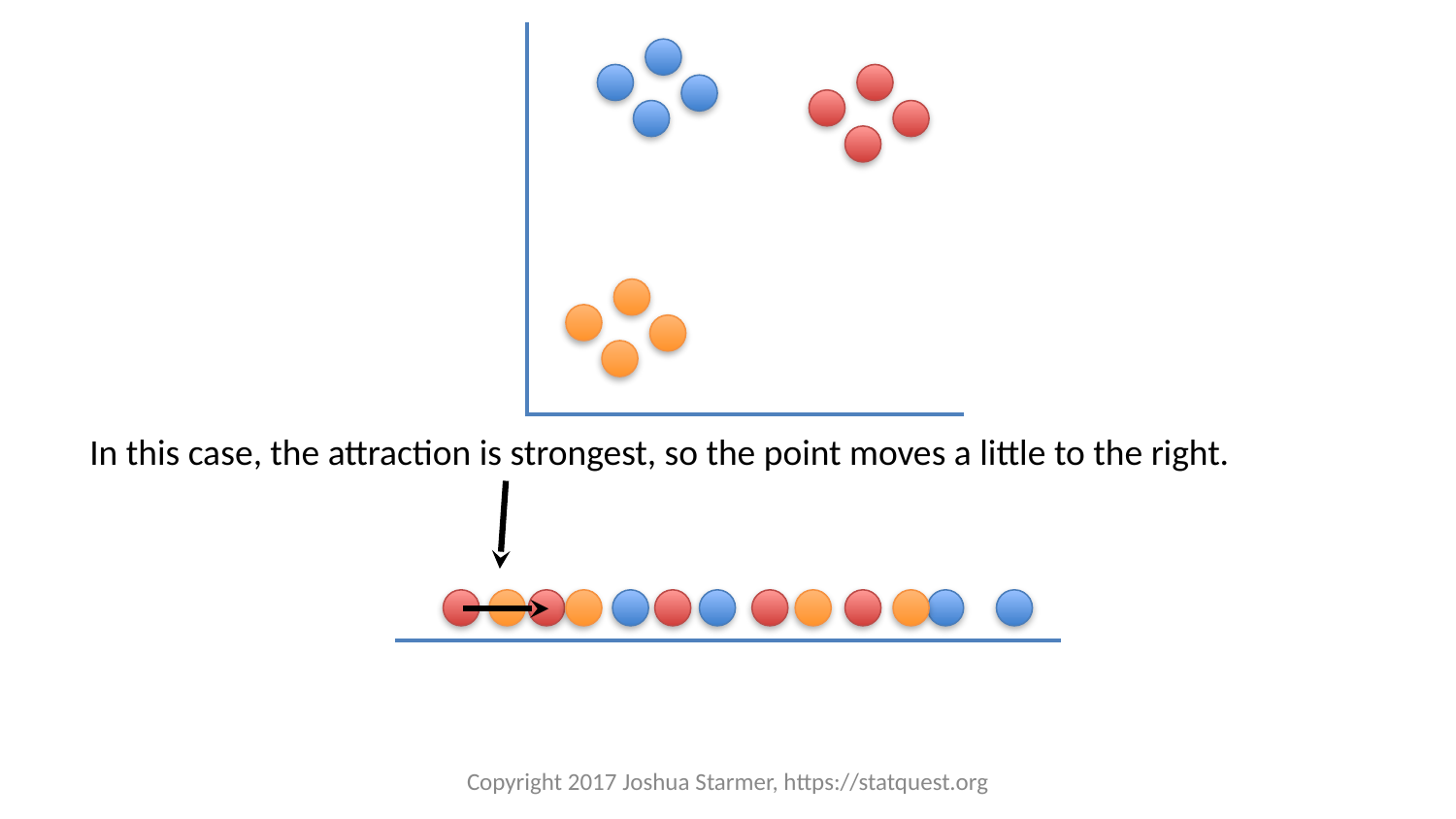

In this case, the attraction is strongest, so the point moves a little to the right.

Copyright 2017 Joshua Starmer, https://statquest.org